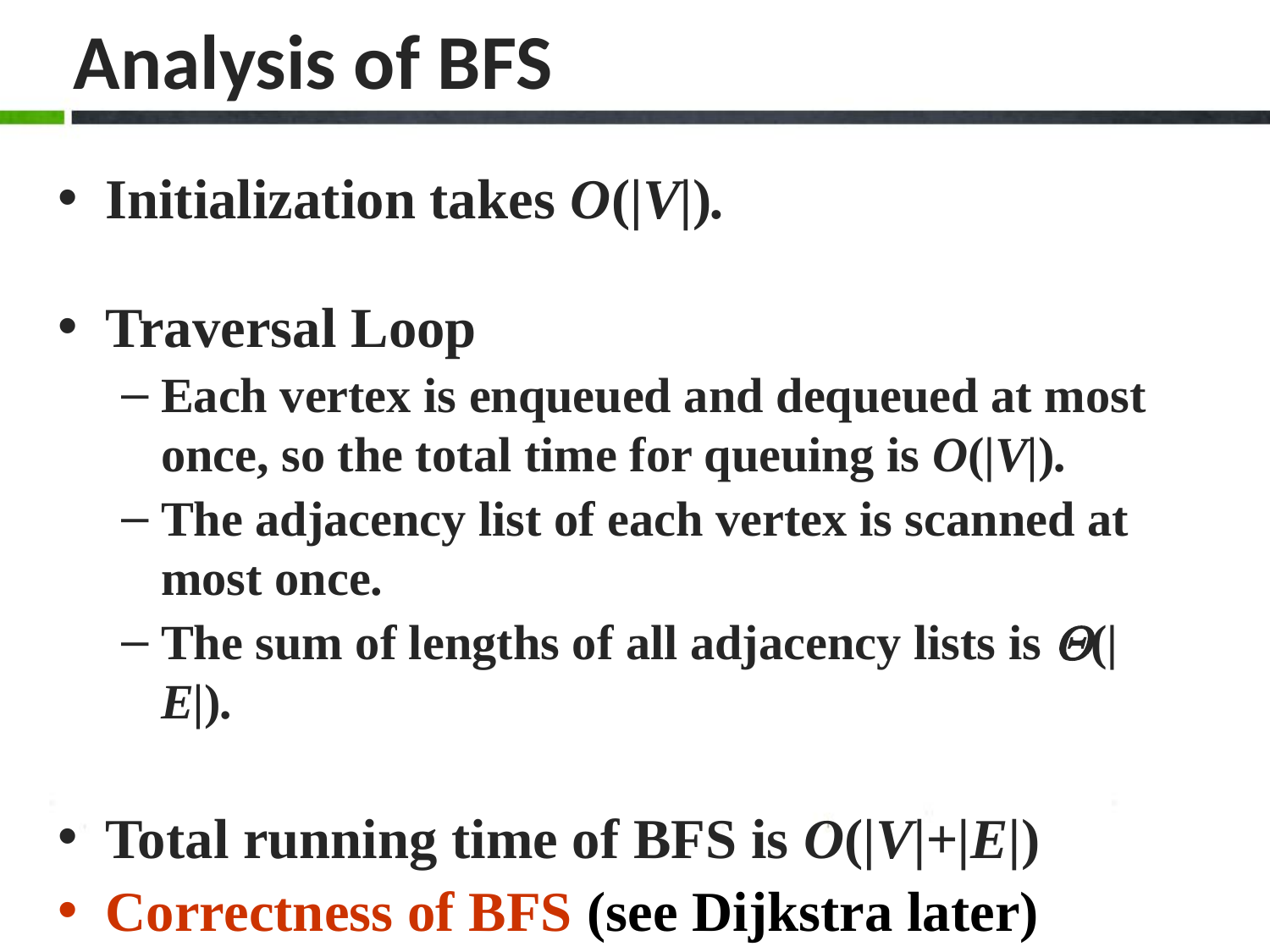

# Analysis of BFS
Initialization takes O(|V|).

Traversal Loop
Each vertex is enqueued and dequeued at most once, so the total time for queuing is O(|V|).
The adjacency list of each vertex is scanned at most once.
The sum of lengths of all adjacency lists is Θ(|E|).

Total running time of BFS is O(|V|+|E|)
Correctness of BFS (see Dijkstra later)